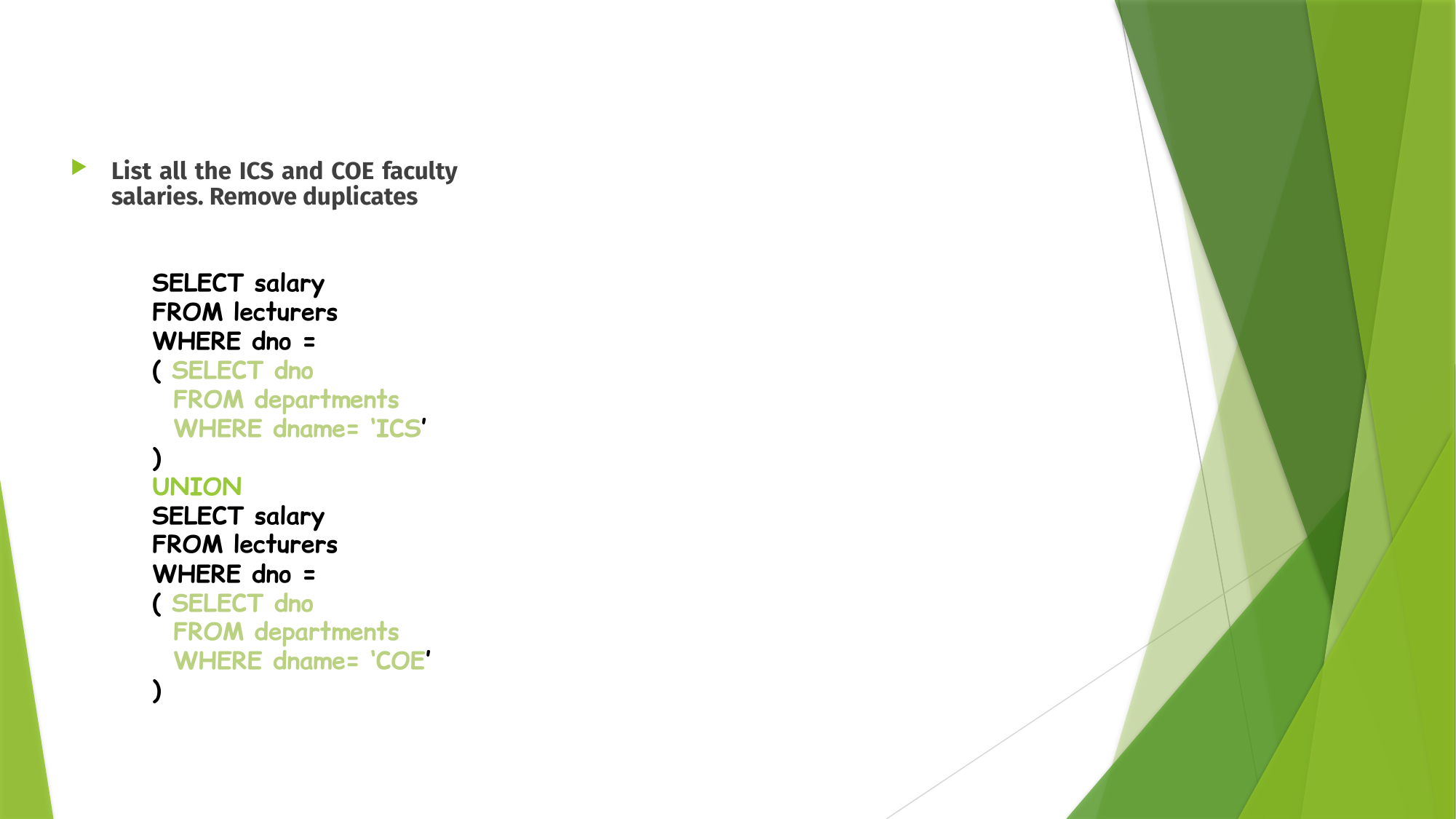

List all the ICS and COE faculty salaries. Remove duplicates
SELECT salary
FROM lecturers
WHERE dno =
( SELECT dno
  FROM departments
  WHERE dname= ‘ICS’
)
UNION
SELECT salary
FROM lecturers
WHERE dno =
( SELECT dno
  FROM departments
  WHERE dname= ‘COE’
)